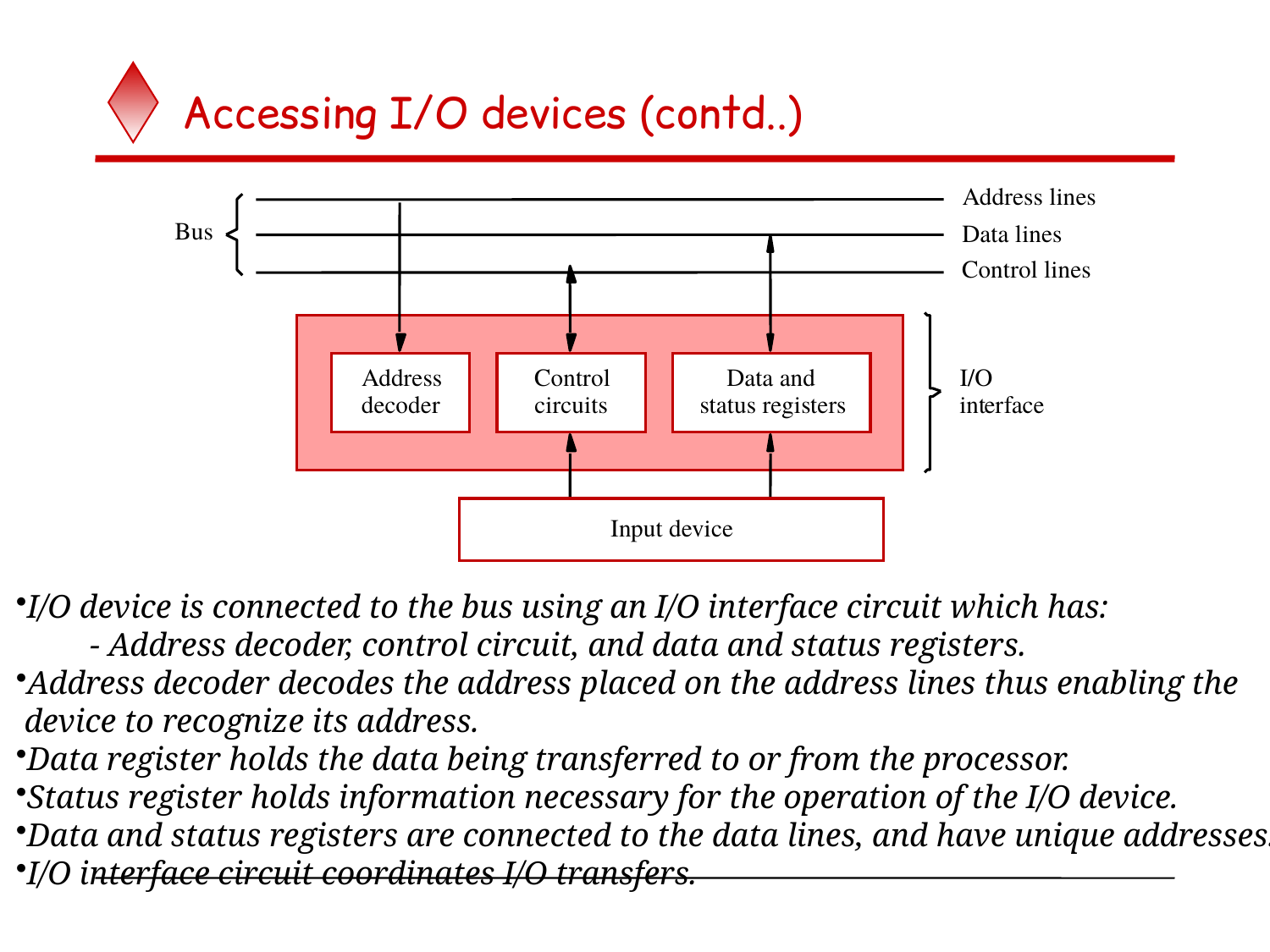

# Accessing I/O devices (contd..)
Address lines

Bus
Data lines

Control lines

Address
Control
Data and
I/O
decoder
circuits
status registers
int
erface

Input device
I/O device is connected to the bus using an I/O interface circuit which has:
         - Address decoder, control circuit, and data and status registers.
Address decoder decodes the address placed on the address lines thus enabling the
 device to recognize its address.
Data register holds the data being transferred to or from the processor.
Status register holds information necessary for the operation of the I/O device.
Data and status registers are connected to the data lines, and have unique addresses.
I/O interface circuit coordinates I/O transfers.